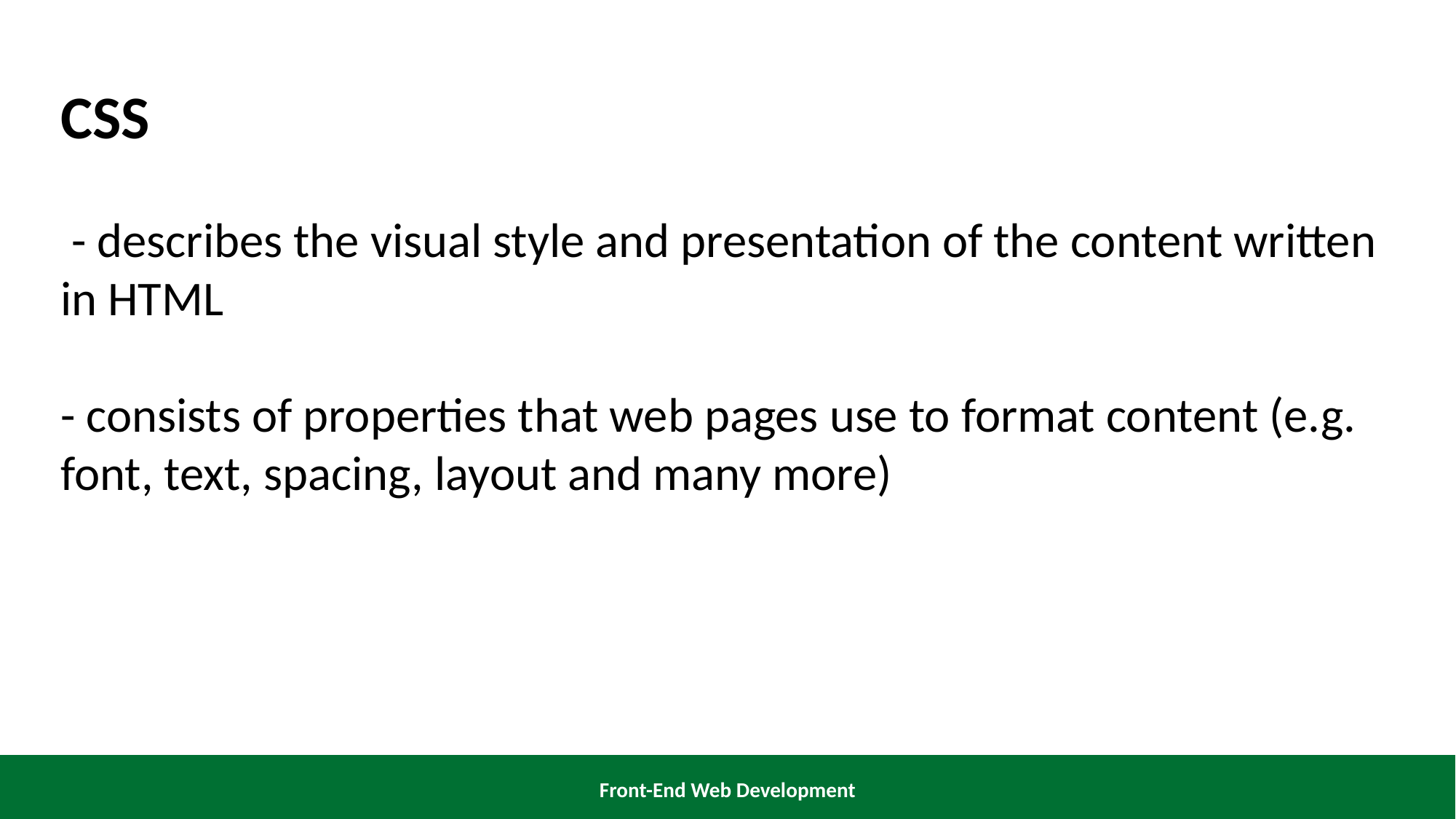

CSS

 - describes the visual style and presentation of the content written in HTML

- consists of properties that web pages use to format content (e.g. font, text, spacing, layout and many more)